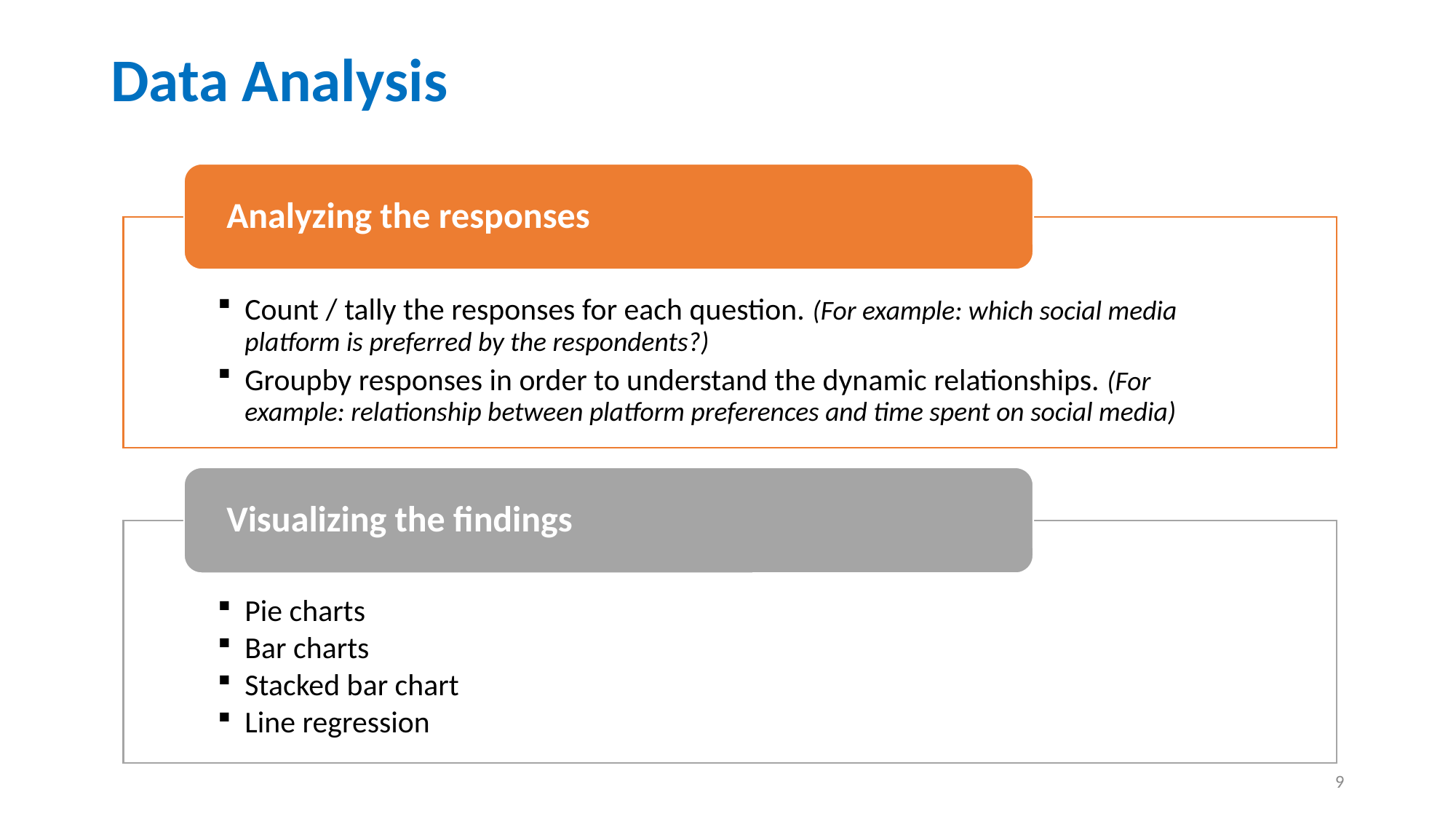

# Data Analysis
Count / tally the responses for each question. (For example: which social media platform is preferred by the respondents?)
Groupby responses in order to understand the dynamic relationships. (For example: relationship between platform preferences and time spent on social media)
Analyzing the responses
Pie charts
Bar charts
Stacked bar chart
Line regression
Visualizing the findings
9